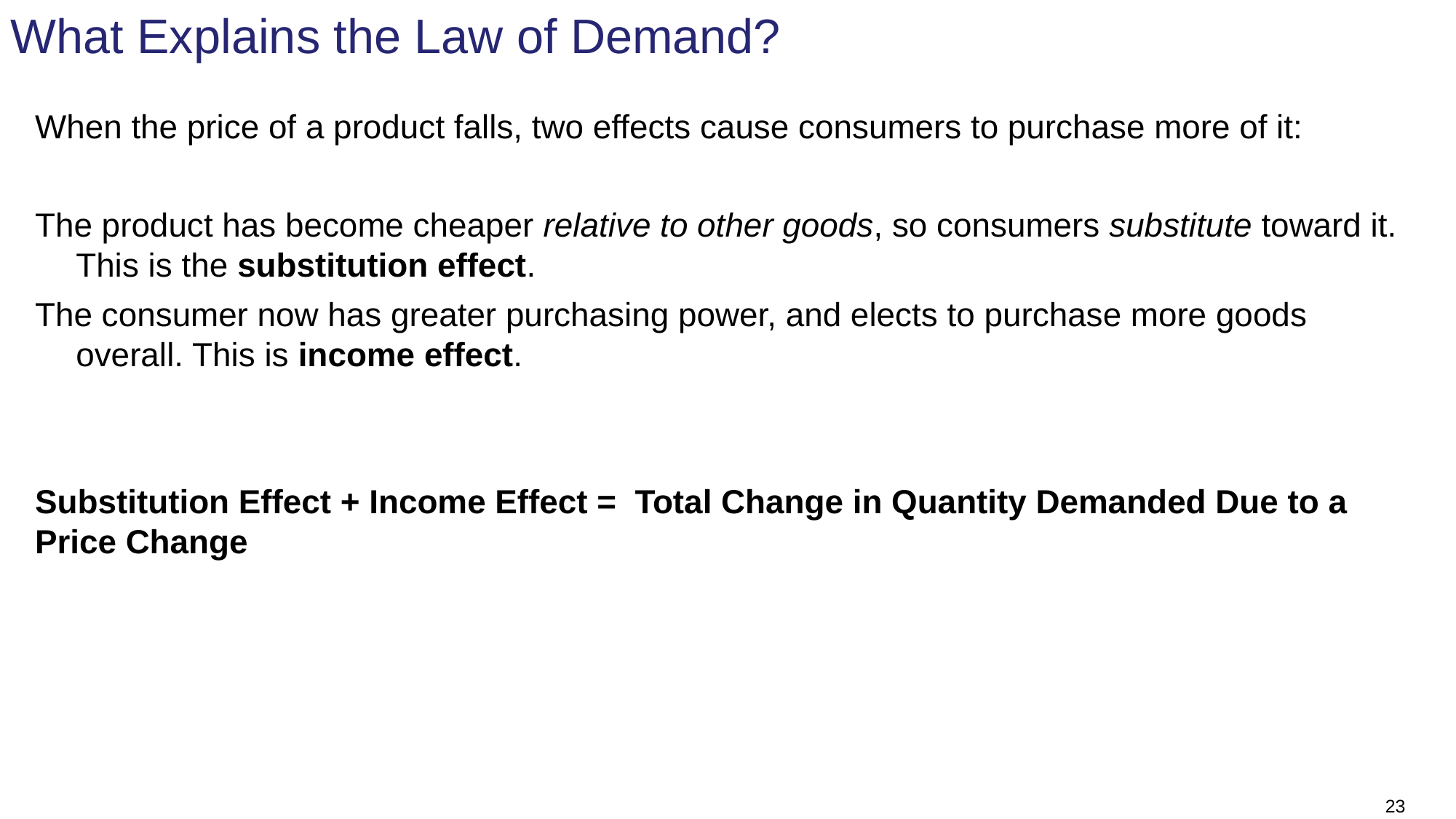

# What Explains the Law of Demand?
When the price of a product falls, two effects cause consumers to purchase more of it:

The product has become cheaper relative to other goods, so consumers substitute toward it. This is the substitution effect.
The consumer now has greater purchasing power, and elects to purchase more goods overall. This is income effect.

Substitution Effect + Income Effect =  Total Change in Quantity Demanded Due to a Price Change